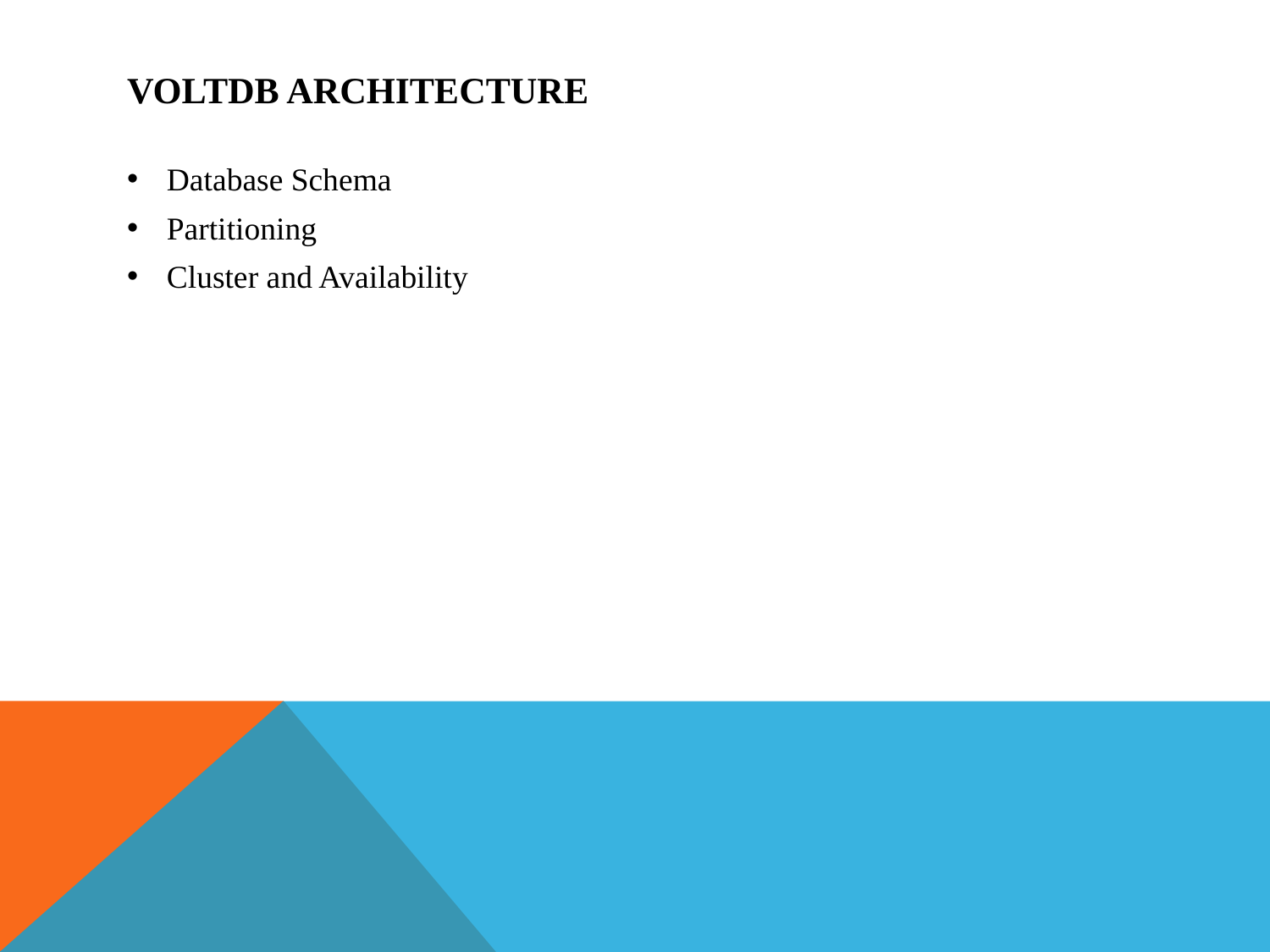

# VoltDB Architecture
Database Schema
Partitioning
Cluster and Availability